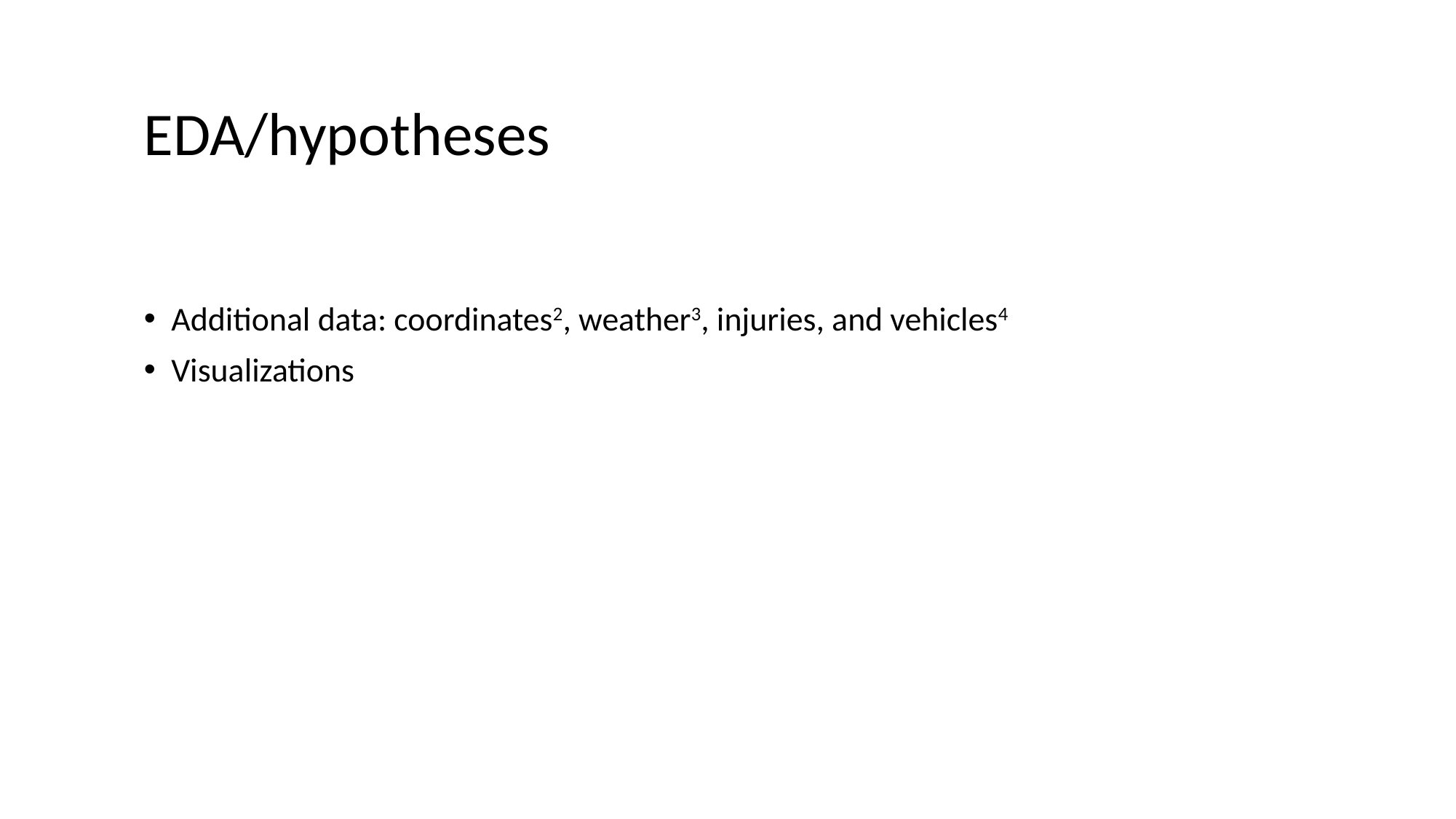

# EDA/hypotheses
Additional data: coordinates2, weather3, injuries, and vehicles4
Visualizations